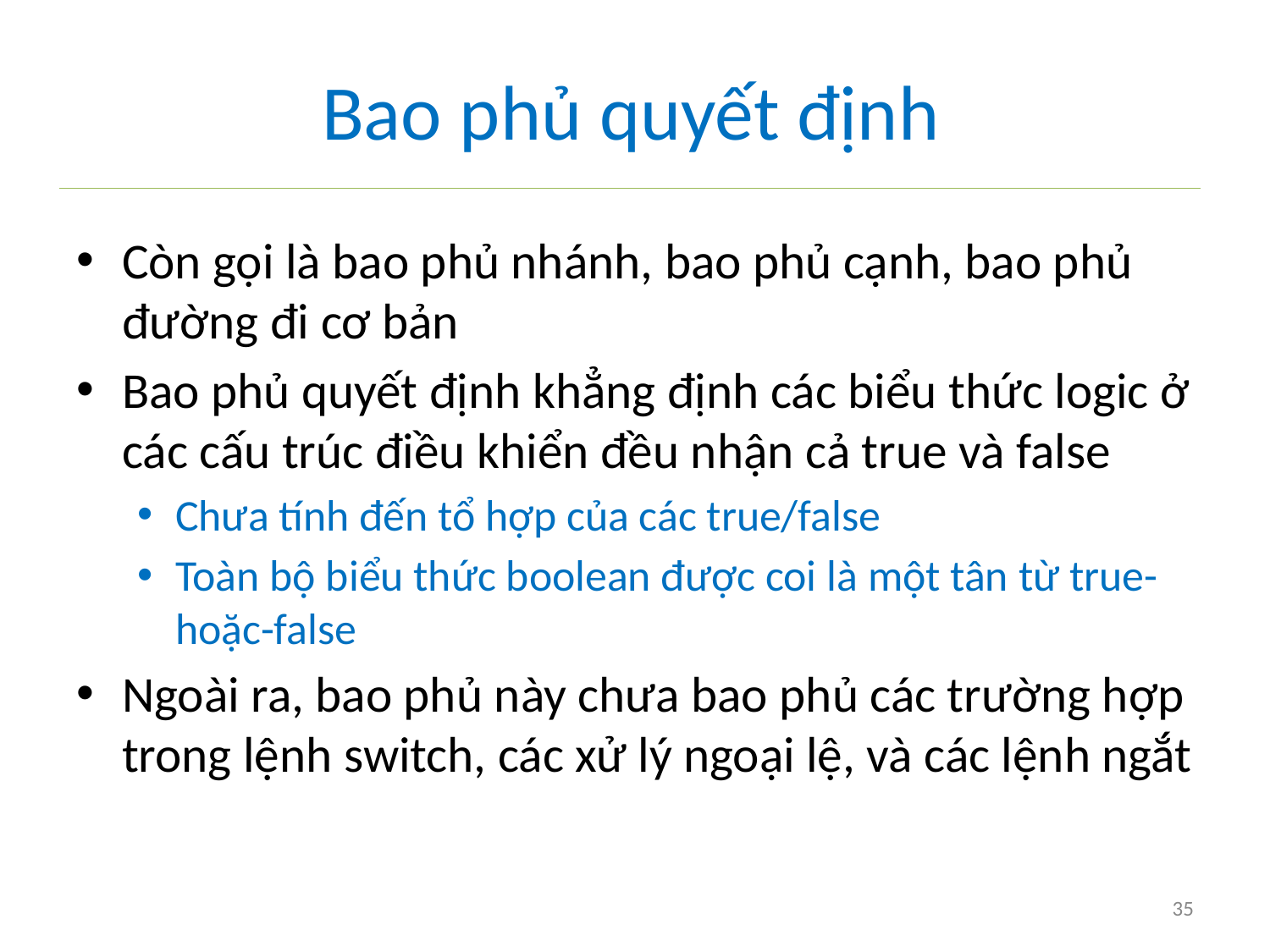

# Bao phủ quyết định
Còn gọi là bao phủ nhánh, bao phủ cạnh, bao phủ đường đi cơ bản
Bao phủ quyết định khẳng định các biểu thức logic ở các cấu trúc điều khiển đều nhận cả true và false
Chưa tính đến tổ hợp của các true/false
Toàn bộ biểu thức boolean được coi là một tân từ true-hoặc-false
Ngoài ra, bao phủ này chưa bao phủ các trường hợp trong lệnh switch, các xử lý ngoại lệ, và các lệnh ngắt
35